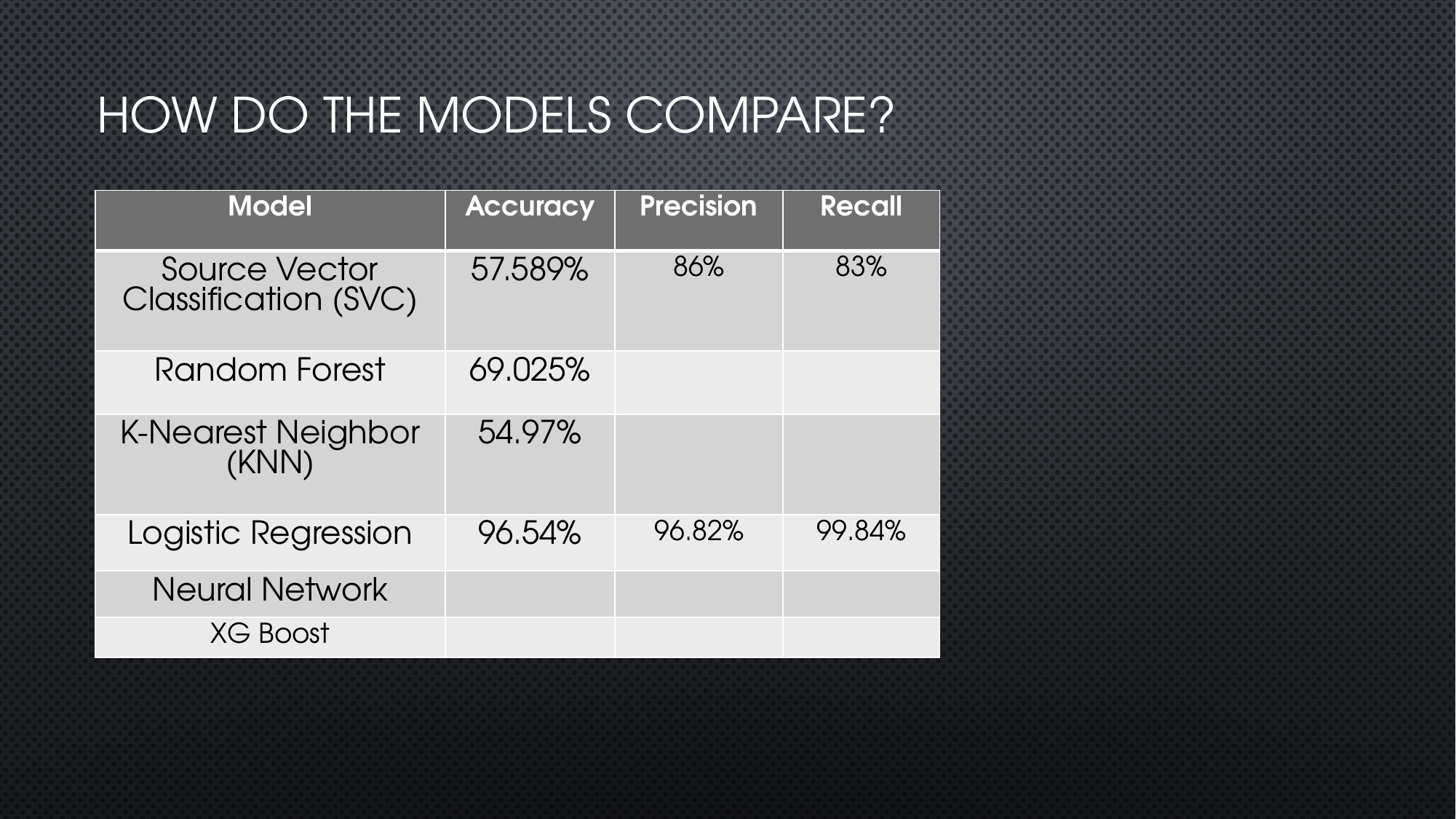

# How do the models compare?
| Model | Accuracy | Precision | Recall |
| --- | --- | --- | --- |
| Source Vector Classification (SVC) | 57.589% | 86% | 83% |
| Random Forest | 69.025% |  |  |
| K-Nearest Neighbor (KNN) | 54.97% |  |  |
| Logistic Regression | 96.54% | 96.82% | 99.84% |
| Neural Network |  |  |  |
| XG Boost |  |  |  |